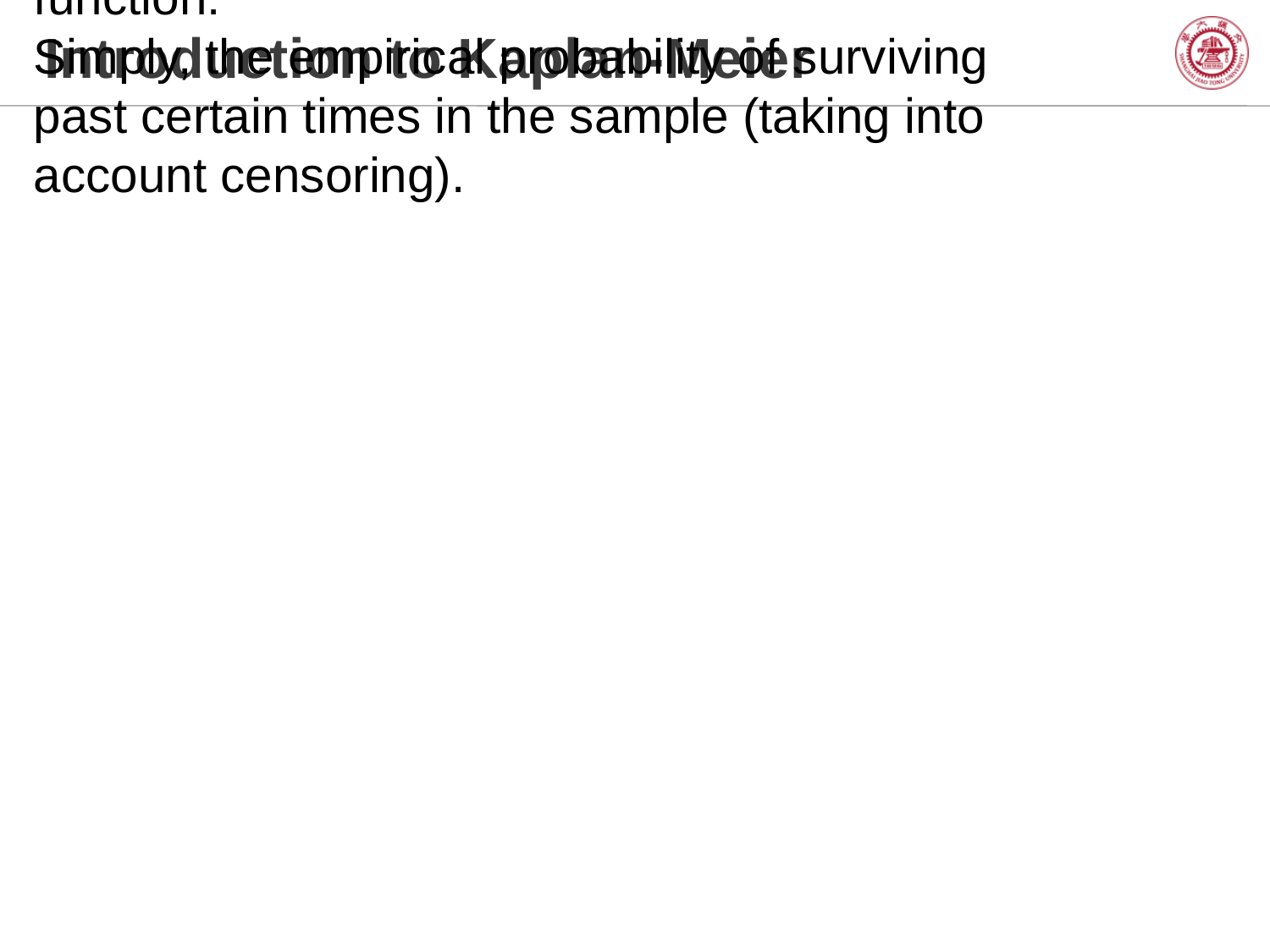

Non-parametric estimate of the survival function:
Simply, the empirical probability of surviving past certain times in the sample (taking into account censoring).
# Introduction to Kaplan-Meier